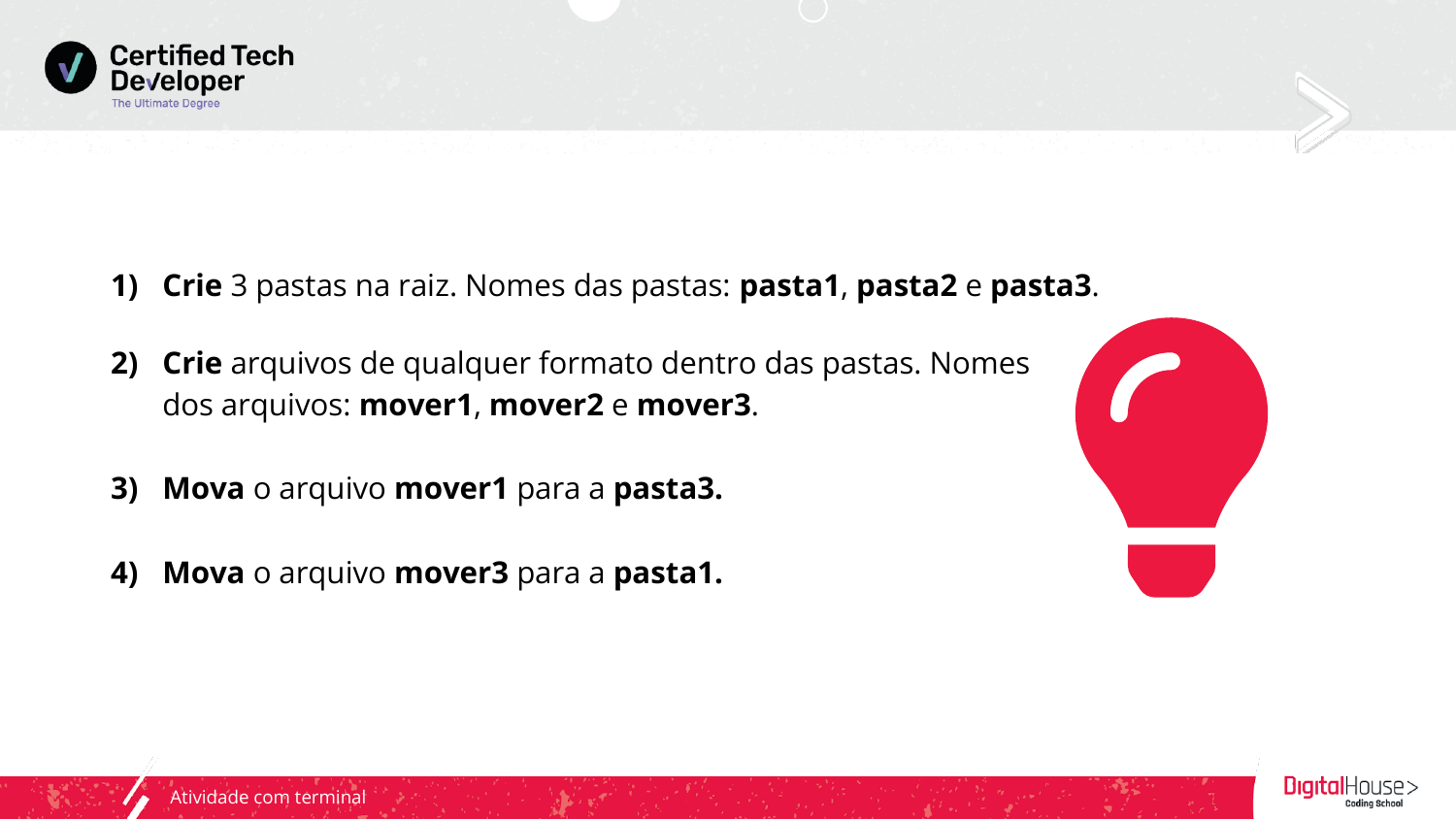

Crie 3 pastas na raiz. Nomes das pastas: pasta1, pasta2 e pasta3.
Crie arquivos de qualquer formato dentro das pastas. Nomes
dos arquivos: mover1, mover2 e mover3.
Mova o arquivo mover1 para a pasta3.

Mova o arquivo mover3 para a pasta1.